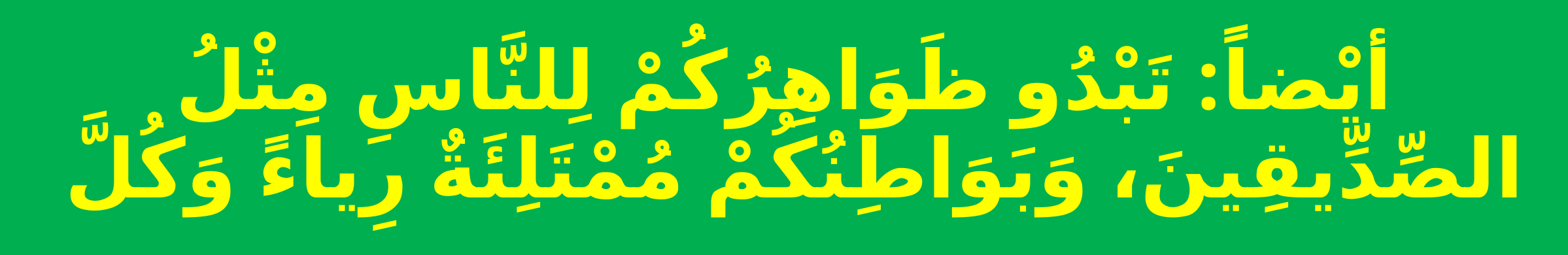

# أيْضاً: تَبْدُو ظَوَاهِرُكُمْ لِلنَّاسِ مِثْلُ الصِّدِّيقِينَ، وَبَوَاطِنُكُمْ مُمْتَلِئَةٌ رِياءً وَكُلَّ